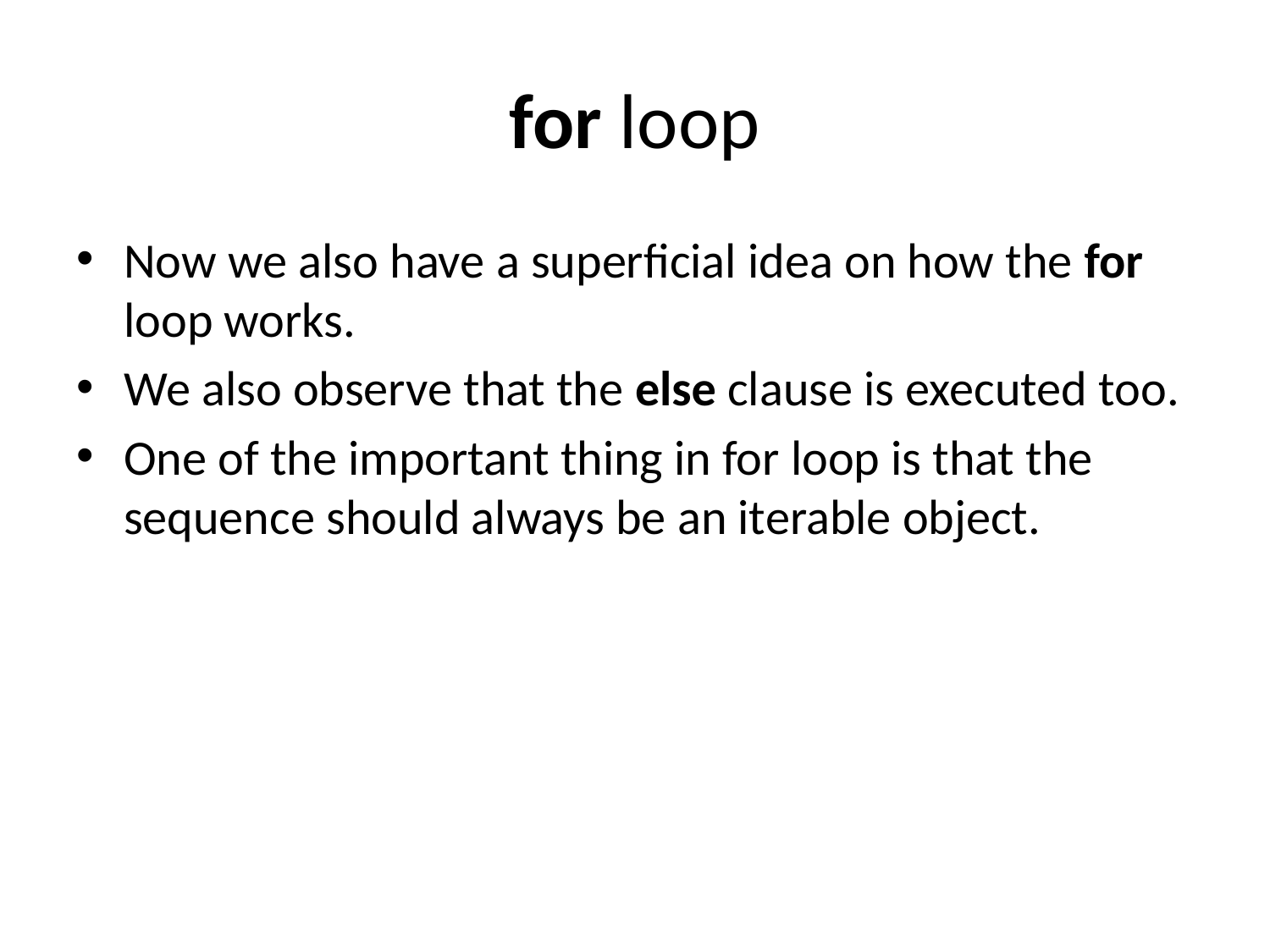

# for loop
Now we also have a superficial idea on how the for loop works.
We also observe that the else clause is executed too.
One of the important thing in for loop is that the sequence should always be an iterable object.